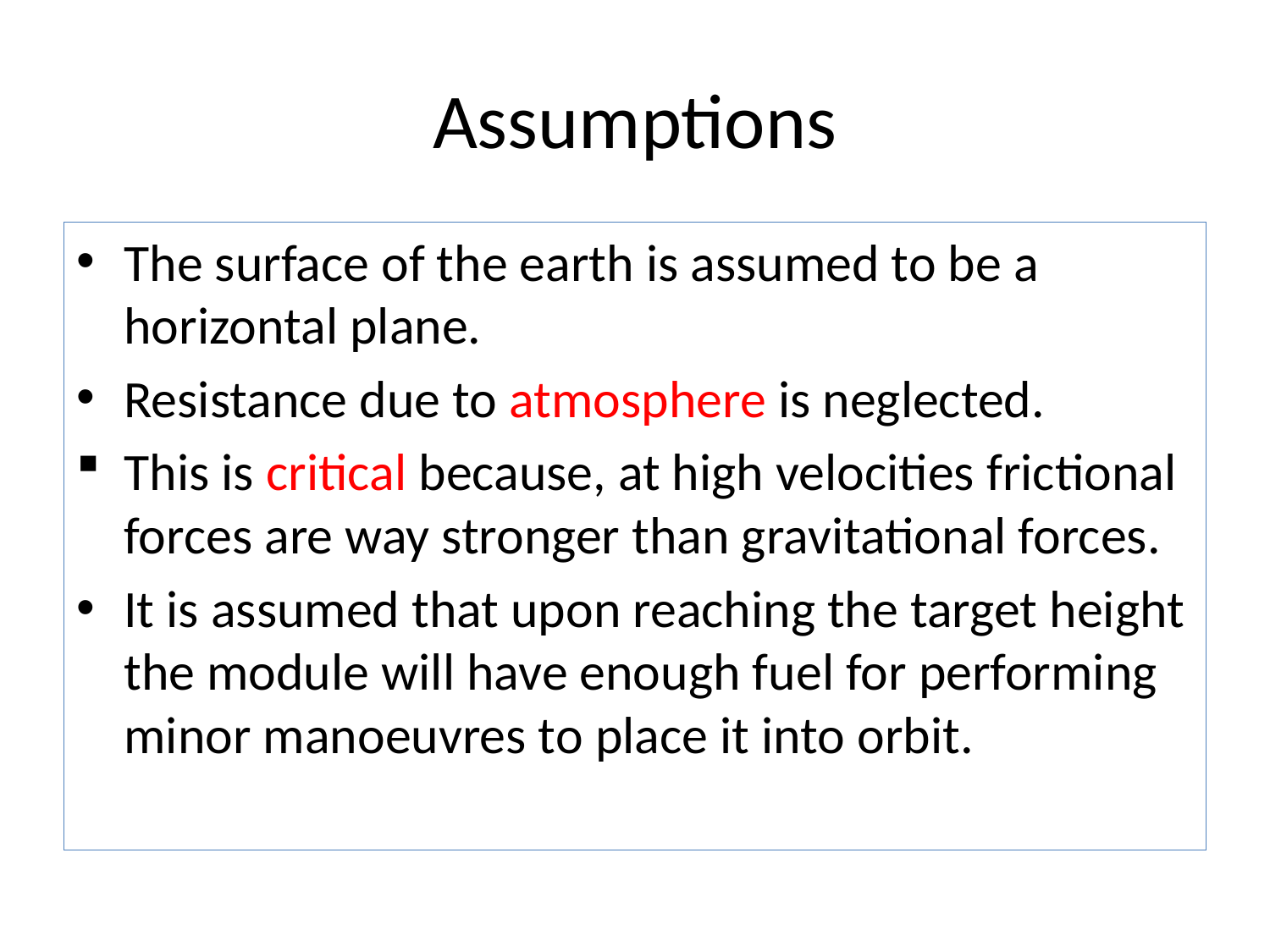

# Assumptions
The surface of the earth is assumed to be a horizontal plane.
Resistance due to atmosphere is neglected.
This is critical because, at high velocities frictional forces are way stronger than gravitational forces.
It is assumed that upon reaching the target height the module will have enough fuel for performing minor manoeuvres to place it into orbit.